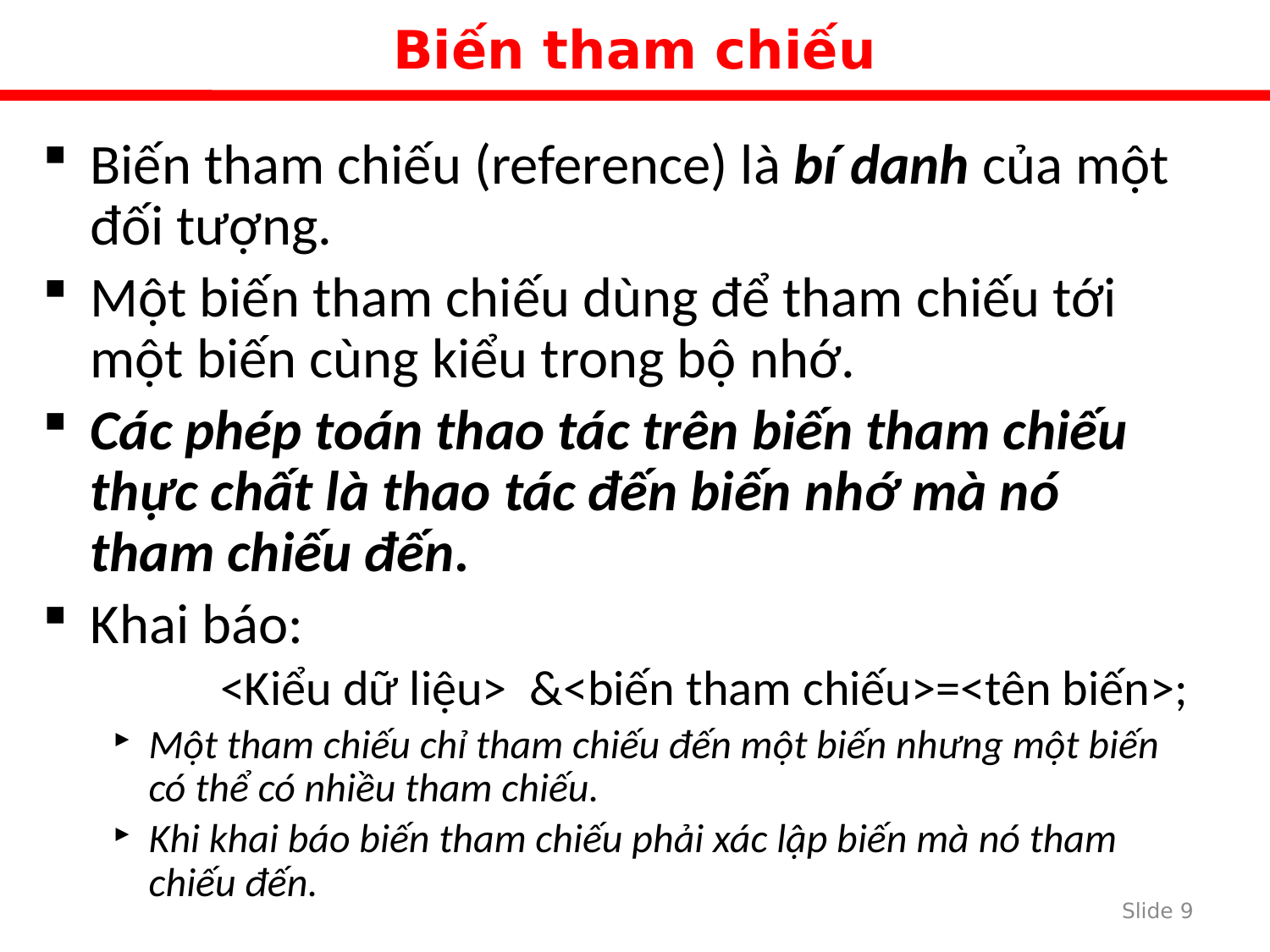

Biến tham chiếu

Biến tham chiếu (reference) là bí danh của một đối tượng.
Một biến tham chiếu dùng để tham chiếu tới một biến cùng kiểu trong bộ nhớ.
Các phép toán thao tác trên biến tham chiếu thực chất là thao tác đến biến nhớ mà nó tham chiếu đến.
Khai báo:
		<Kiểu dữ liệu>  &<biến tham chiếu>=<tên biến>;
Một tham chiếu chỉ tham chiếu đến một biến nhưng một biến có thể có nhiều tham chiếu.
Khi khai báo biến tham chiếu phải xác lập biến mà nó tham chiếu đến.

Slide 9